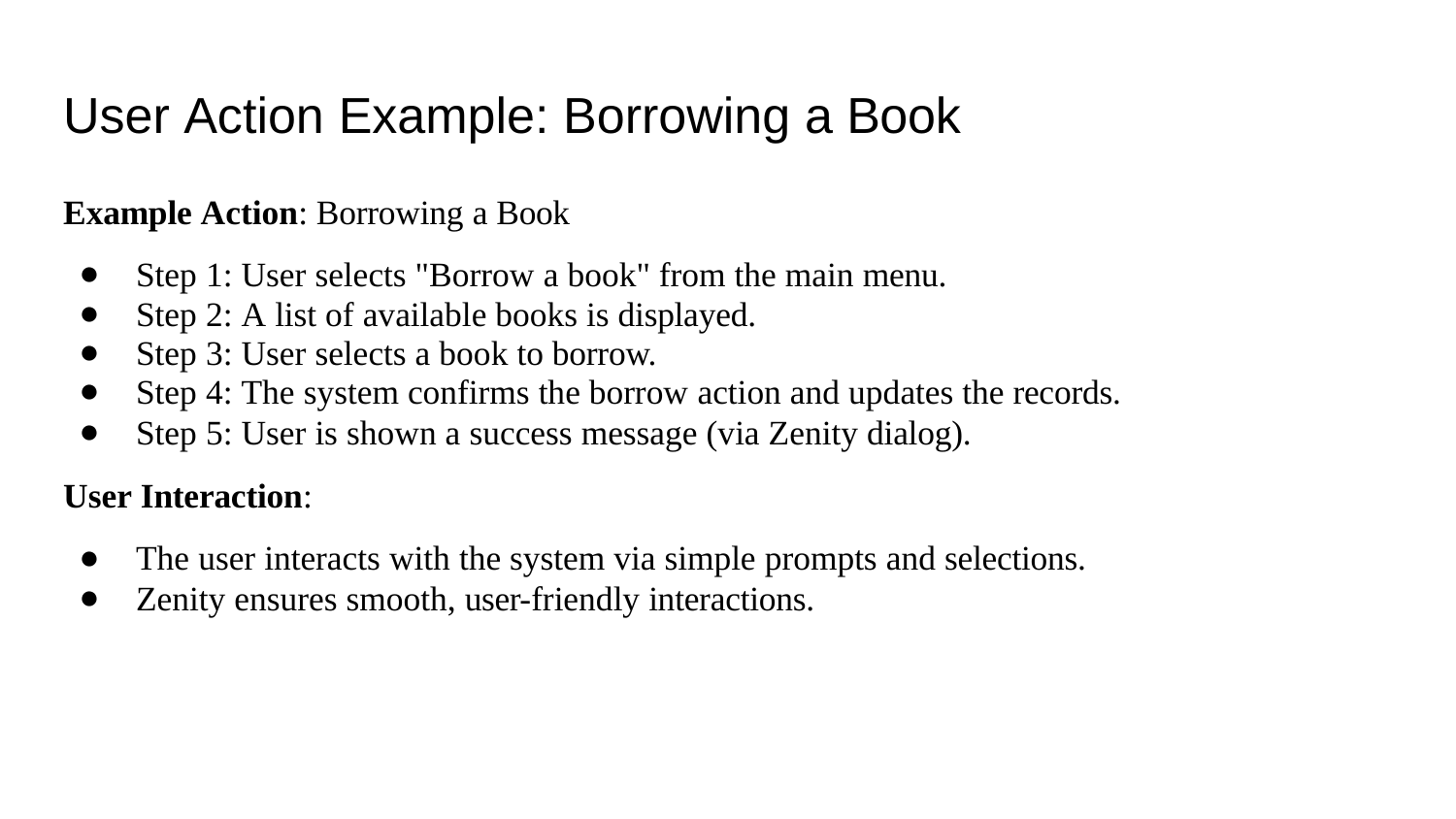

# User Action Example: Borrowing a Book
Example Action: Borrowing a Book
Step 1: User selects "Borrow a book" from the main menu.
Step 2: A list of available books is displayed.
Step 3: User selects a book to borrow.
Step 4: The system confirms the borrow action and updates the records.
Step 5: User is shown a success message (via Zenity dialog).
User Interaction:
The user interacts with the system via simple prompts and selections.
Zenity ensures smooth, user-friendly interactions.